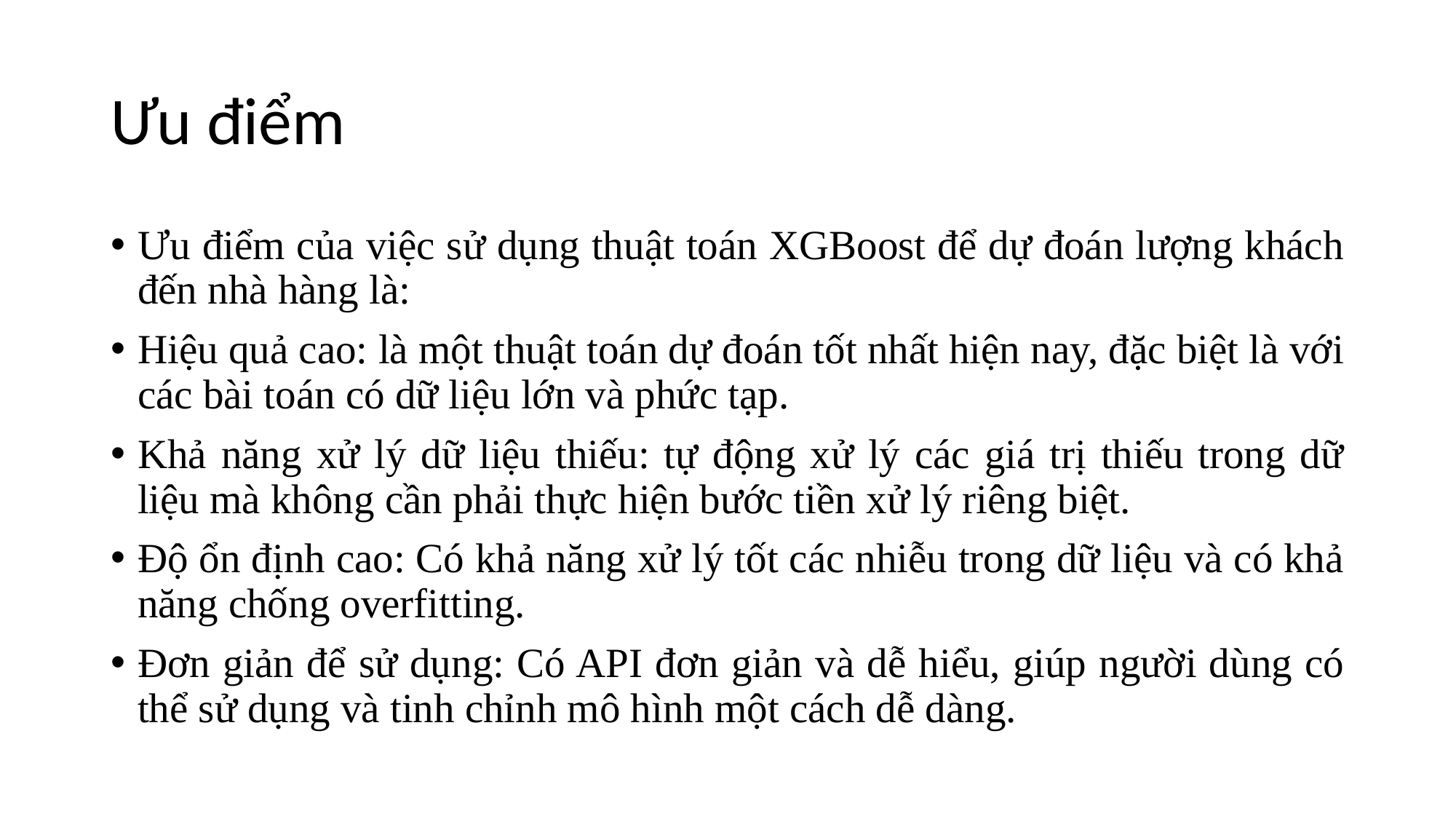

# Ưu điểm
Ưu điểm của việc sử dụng thuật toán XGBoost để dự đoán lượng khách đến nhà hàng là:
Hiệu quả cao: là một thuật toán dự đoán tốt nhất hiện nay, đặc biệt là với các bài toán có dữ liệu lớn và phức tạp.
Khả năng xử lý dữ liệu thiếu: tự động xử lý các giá trị thiếu trong dữ liệu mà không cần phải thực hiện bước tiền xử lý riêng biệt.
Độ ổn định cao: Có khả năng xử lý tốt các nhiễu trong dữ liệu và có khả năng chống overfitting.
Đơn giản để sử dụng: Có API đơn giản và dễ hiểu, giúp người dùng có thể sử dụng và tinh chỉnh mô hình một cách dễ dàng.